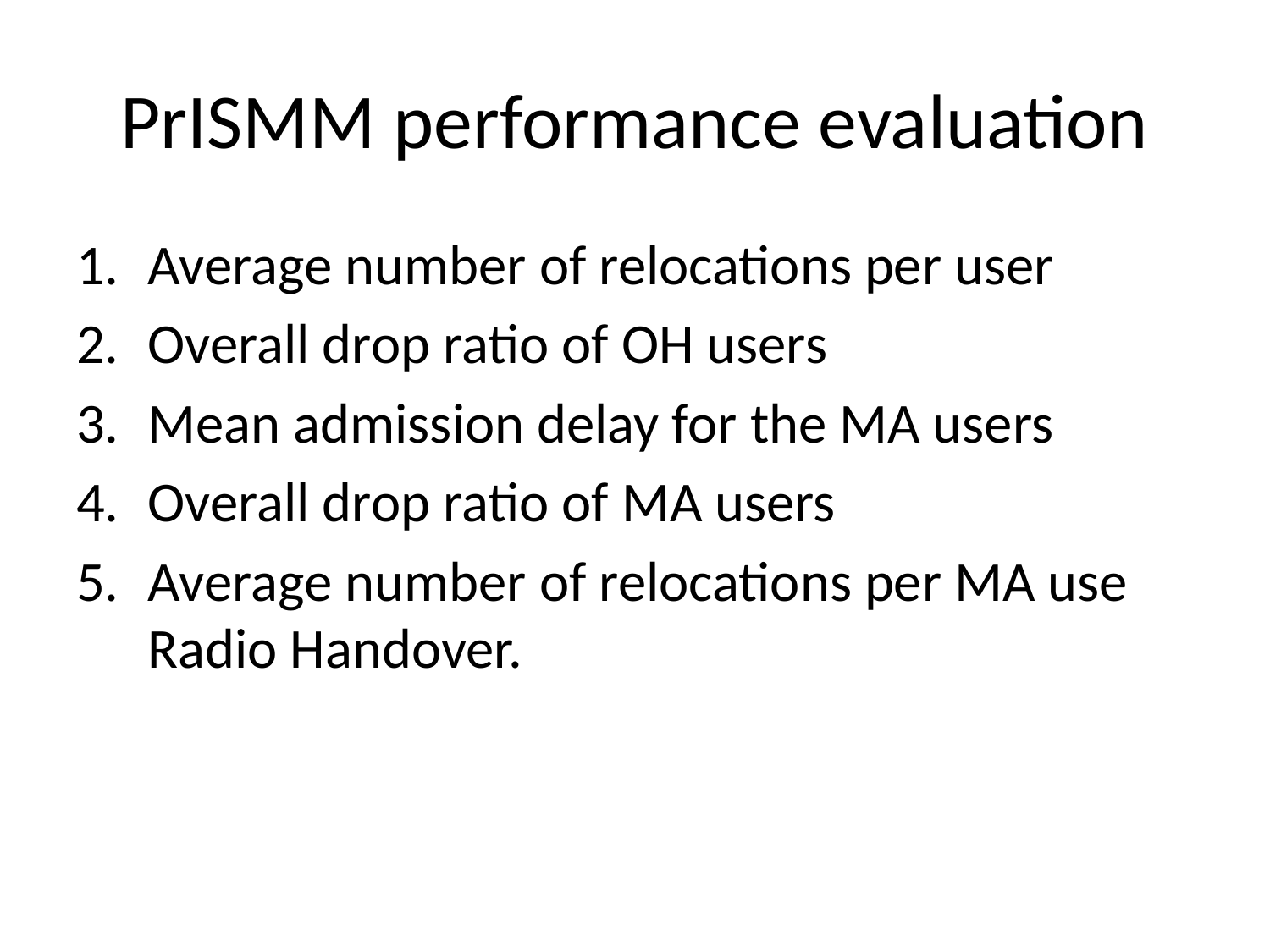

# PrISMM performance evaluation
Average number of relocations per user
Overall drop ratio of OH users
Mean admission delay for the MA users
Overall drop ratio of MA users
Average number of relocations per MA use Radio Handover.